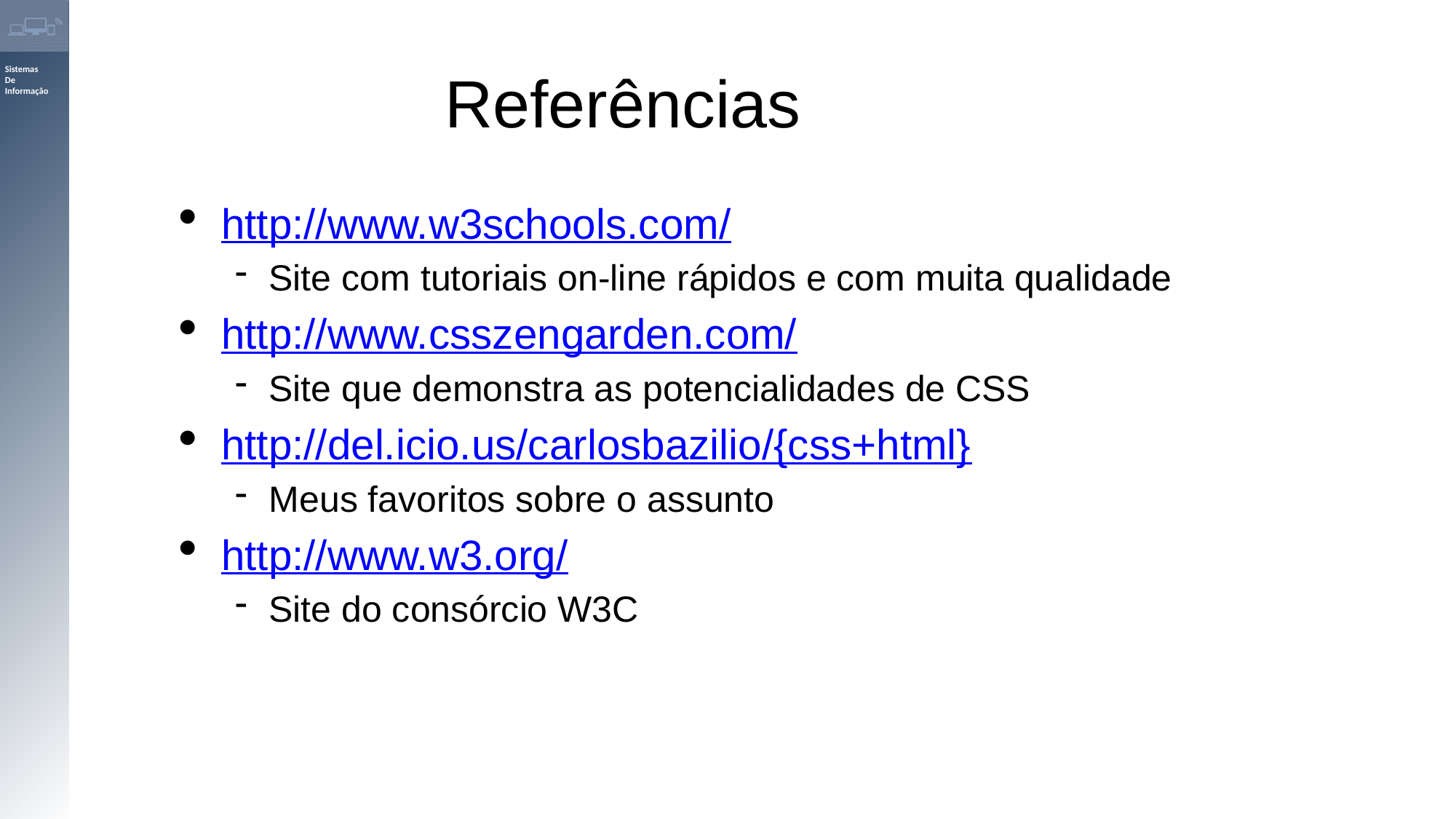

Referências
http://www.w3schools.com/
Site com tutoriais on-line rápidos e com muita qualidade
http://www.csszengarden.com/
Site que demonstra as potencialidades de CSS
http://del.icio.us/carlosbazilio/{css+html}
Meus favoritos sobre o assunto
http://www.w3.org/
Site do consórcio W3C